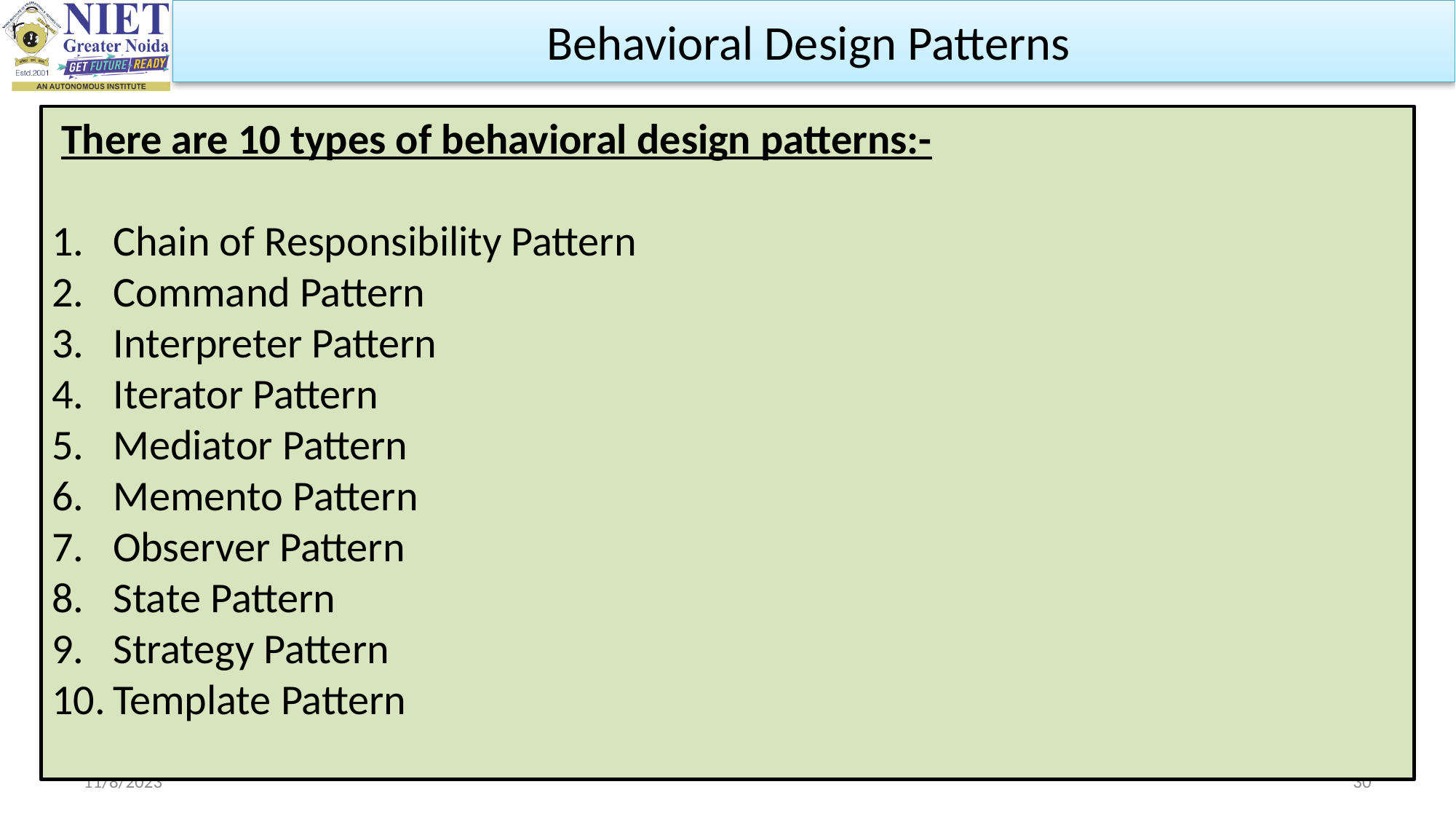

Behavioral Design Patterns

 There are 10 types of behavioral design patterns:-

Chain of Responsibility Pattern
Command Pattern
Interpreter Pattern
Iterator Pattern
Mediator Pattern
Memento Pattern
Observer Pattern
State Pattern
Strategy Pattern
Template Pattern

11/8/2023
30